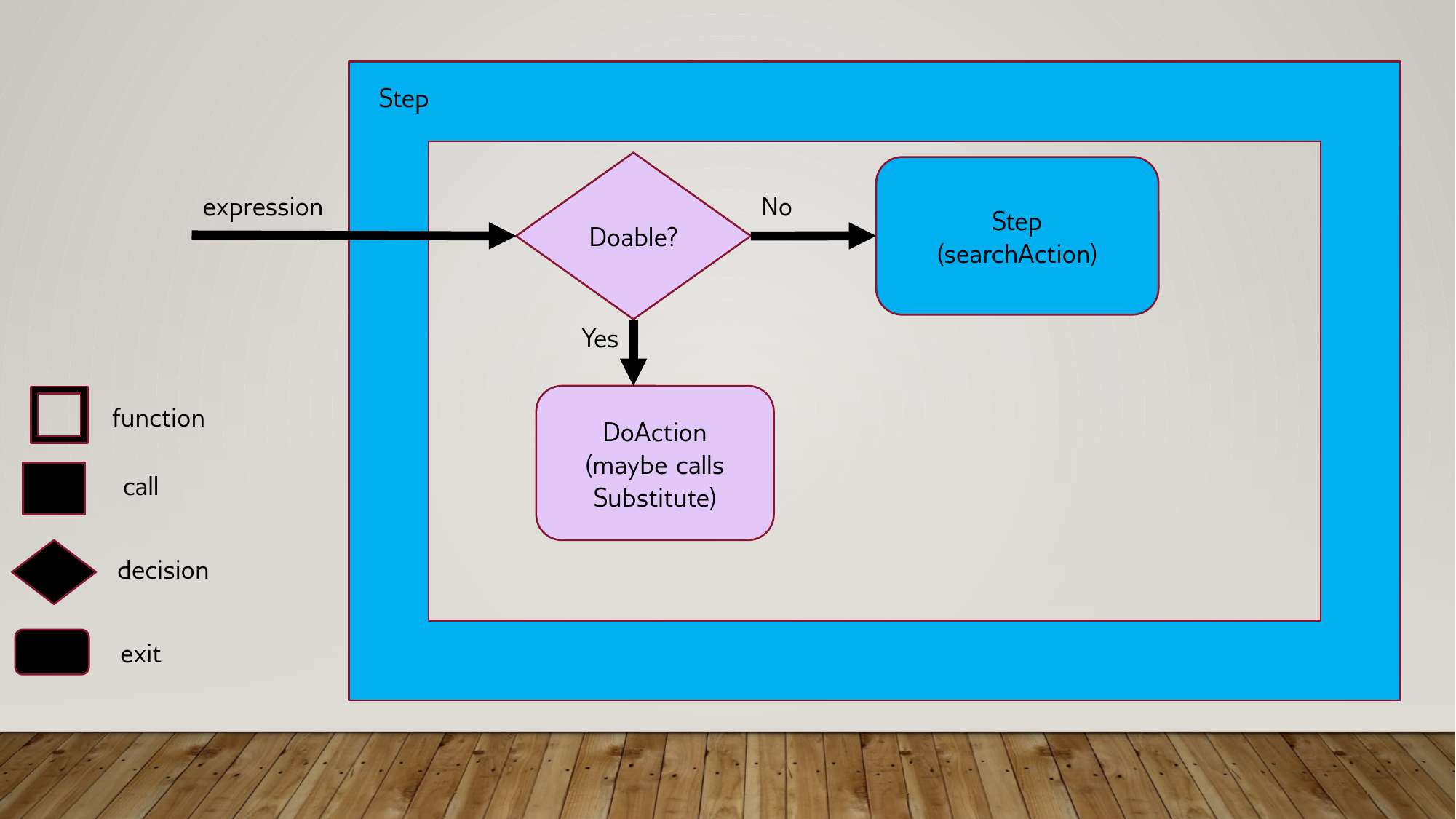

Step
Doable?
Step
(searchAction)
expression
No
Yes
DoAction
(maybe calls Substitute)

function

call

decision

exit